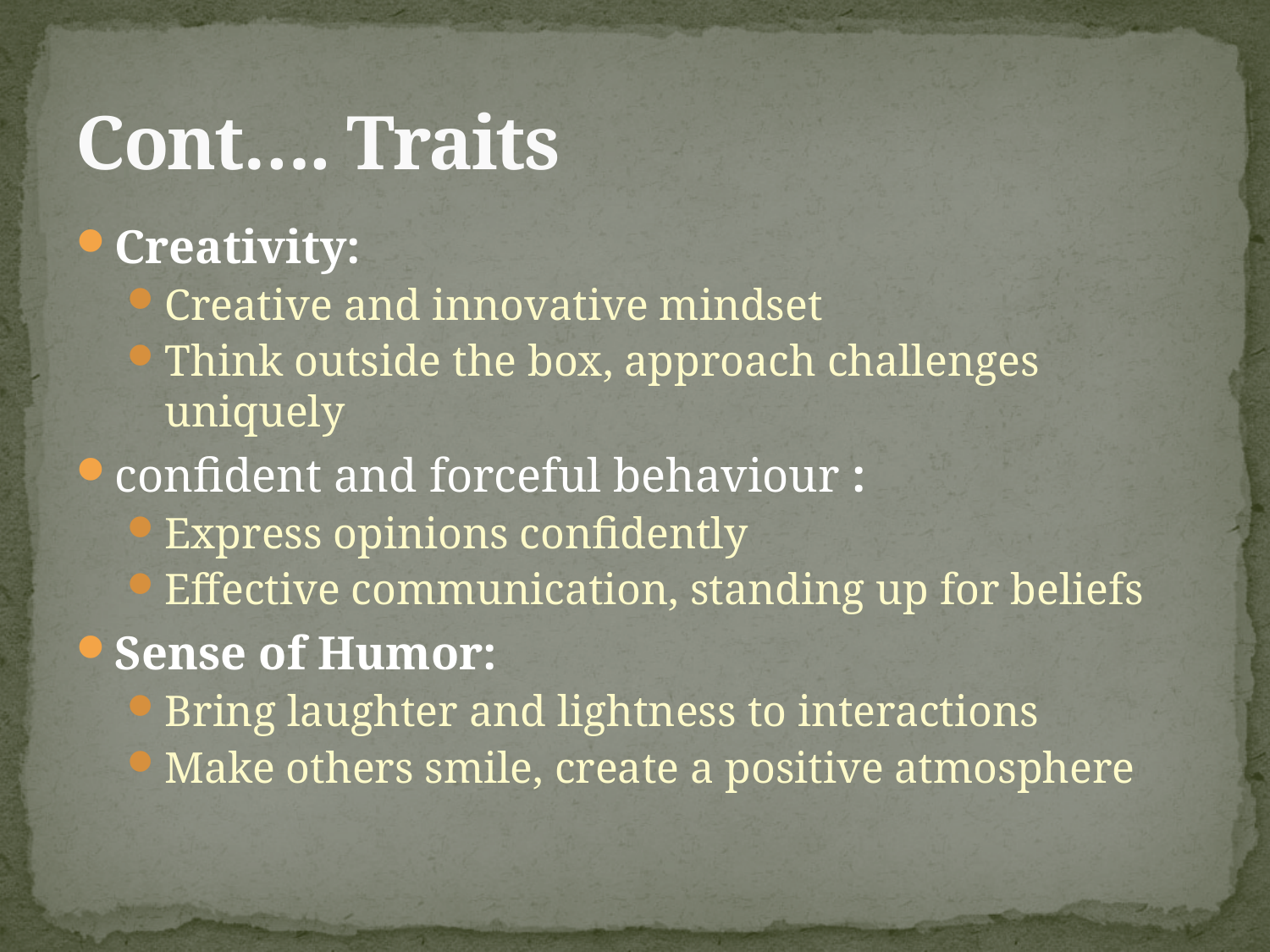

# Cont…. Traits
Creativity:
Creative and innovative mindset
Think outside the box, approach challenges uniquely
confident and forceful behaviour :
Express opinions confidently
Effective communication, standing up for beliefs
Sense of Humor:
Bring laughter and lightness to interactions
Make others smile, create a positive atmosphere